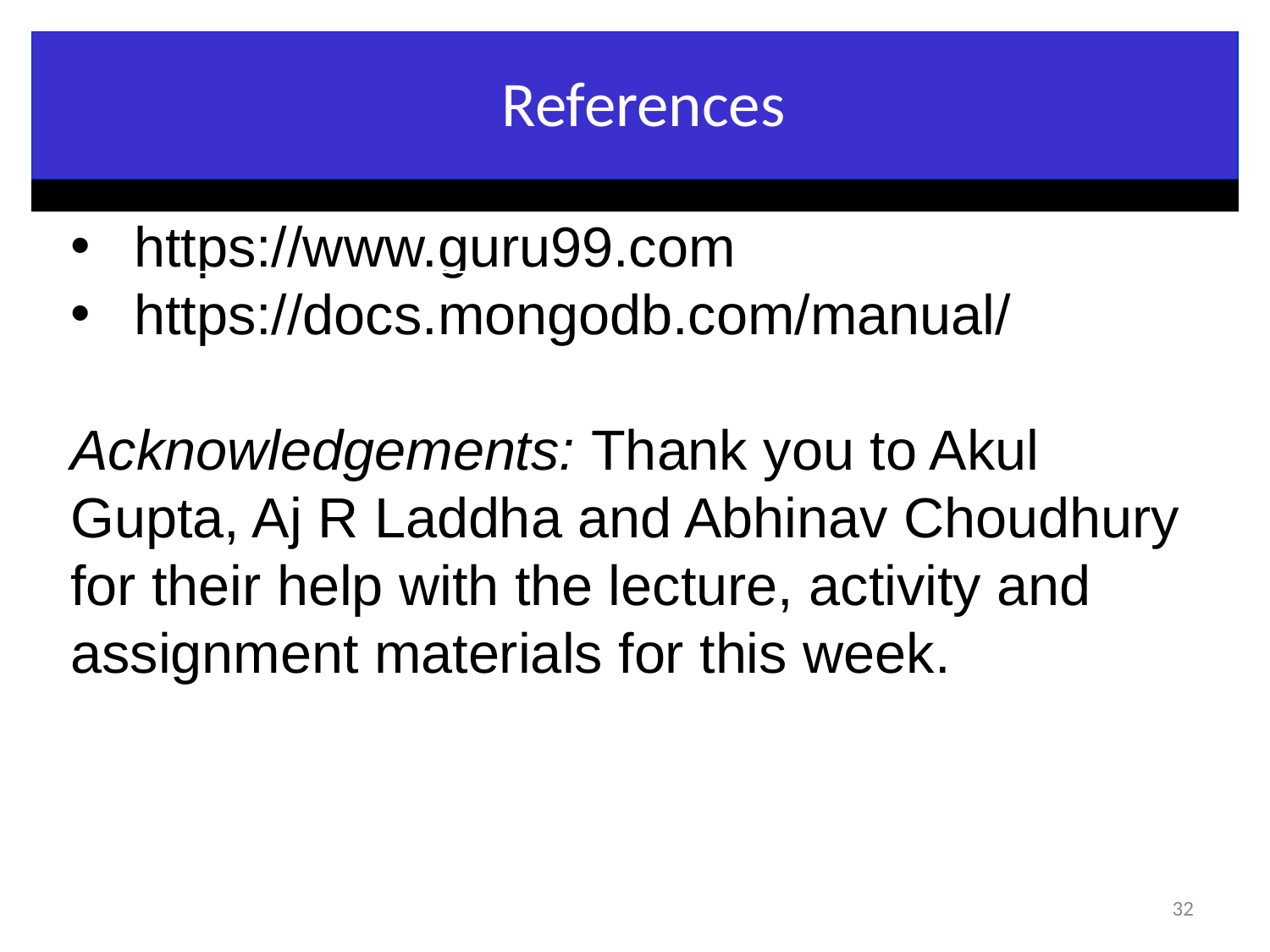

References
https://www.guru99.com
https://docs.mongodb.com/manual/

Acknowledgements: Thank you to Akul Gupta, Aj R Laddha and Abhinav Choudhury for their help with the lecture, activity and assignment materials for this week.

32